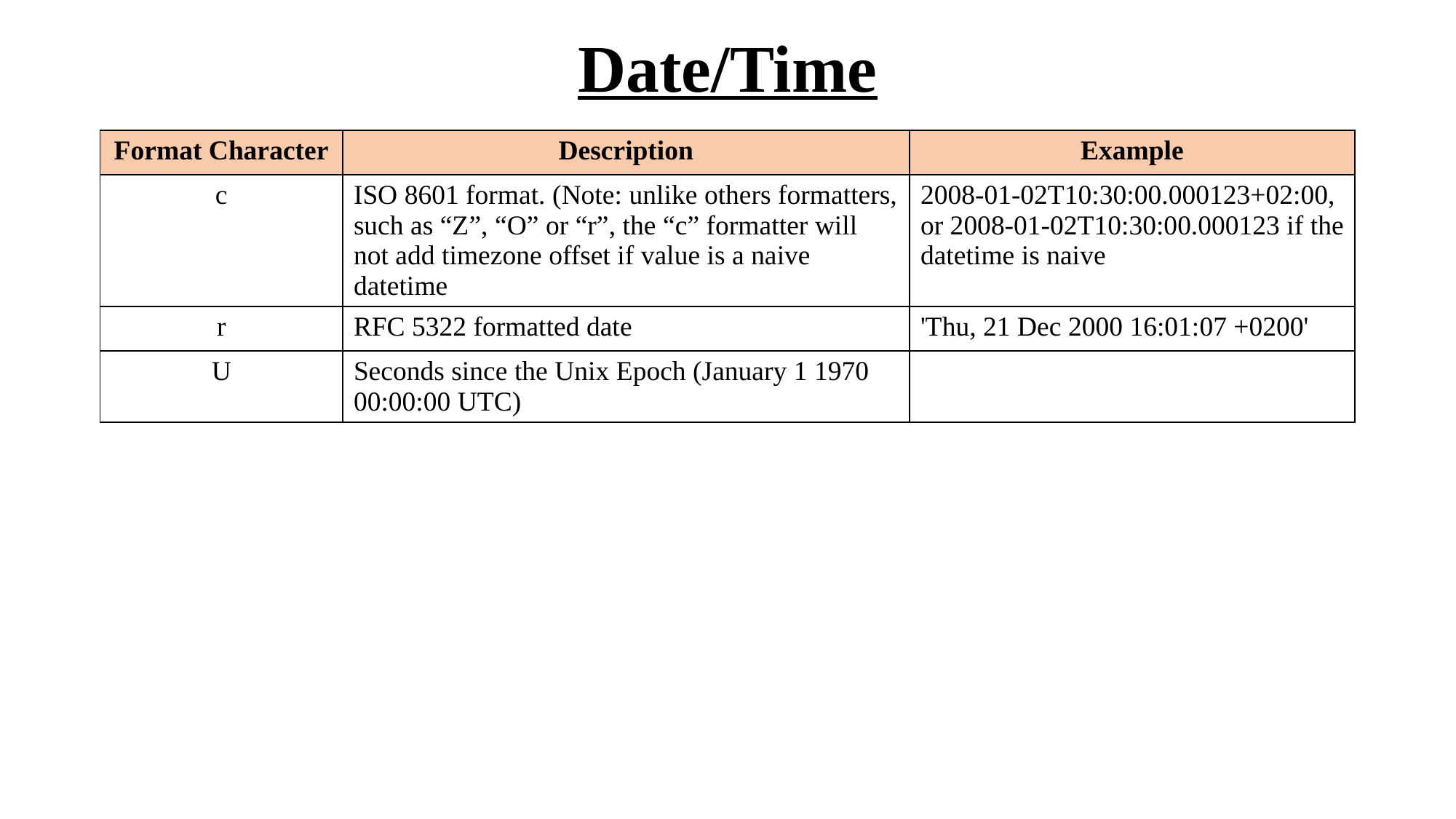

# Date/Time
| Format Character | Description | Example |
| --- | --- | --- |
| c | ISO 8601 format. (Note: unlike others formatters, such as “Z”, “O” or “r”, the “c” formatter will not add timezone offset if value is a naive datetime | 2008-01-02T10:30:00.000123+02:00, or 2008-01-02T10:30:00.000123 if the datetime is naive |
| r | RFC 5322 formatted date | 'Thu, 21 Dec 2000 16:01:07 +0200' |
| U | Seconds since the Unix Epoch (January 1 1970 00:00:00 UTC) |  |